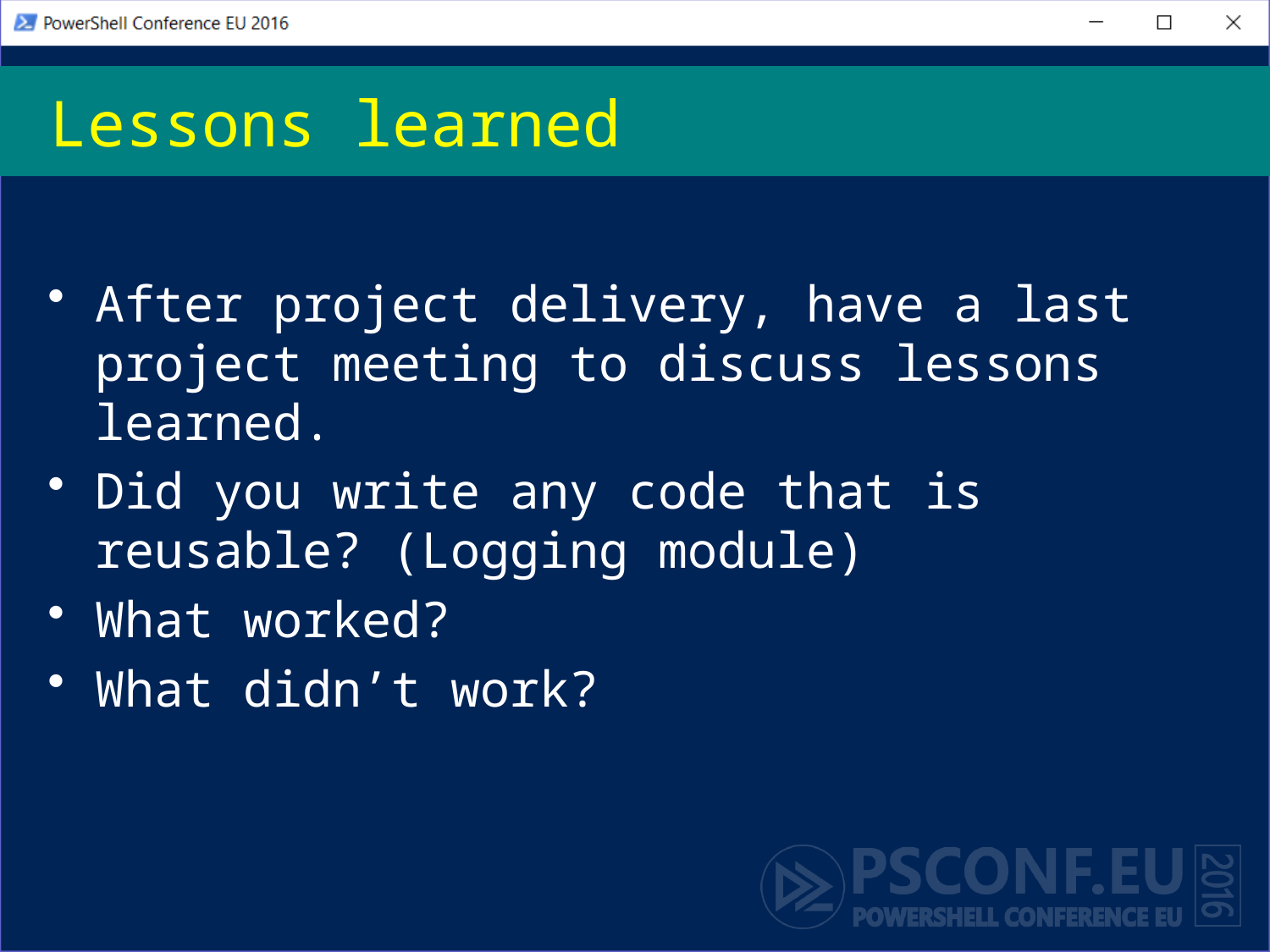

# Lessons learned
After project delivery, have a last project meeting to discuss lessons learned.
Did you write any code that is reusable? (Logging module)
What worked?
What didn’t work?